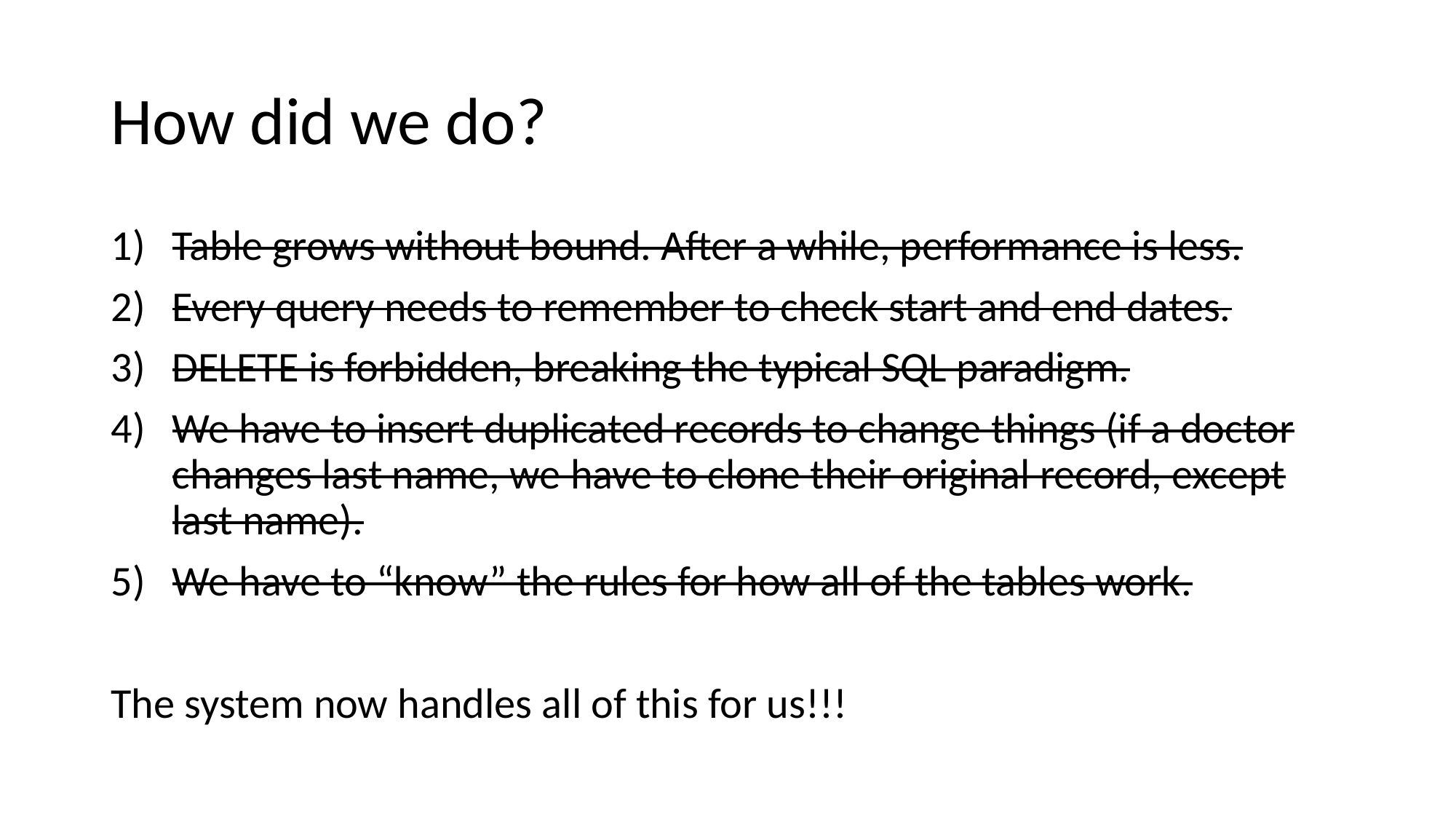

# How did we do?
Table grows without bound. After a while, performance is less.
Every query needs to remember to check start and end dates.
DELETE is forbidden, breaking the typical SQL paradigm.
We have to insert duplicated records to change things (if a doctor changes last name, we have to clone their original record, except last name).
We have to “know” the rules for how all of the tables work.

The system now handles all of this for us!!!